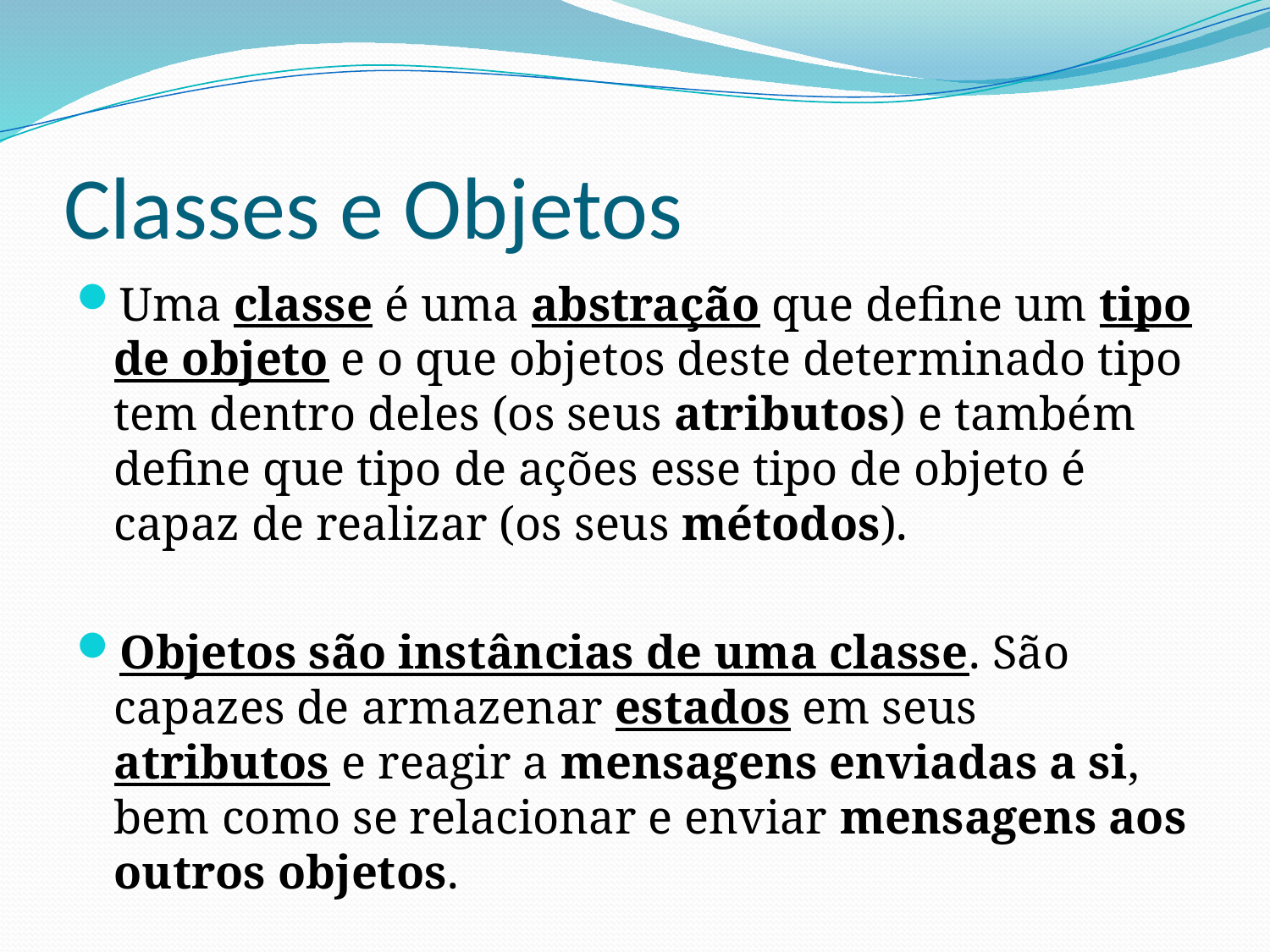

Classes e Objetos
Uma classe é uma abstração que define um tipo de objeto e o que objetos deste determinado tipo tem dentro deles (os seus atributos) e também define que tipo de ações esse tipo de objeto é capaz de realizar (os seus métodos).

Objetos são instâncias de uma classe. São capazes de armazenar estados em seus atributos e reagir a mensagens enviadas a si, bem como se relacionar e enviar mensagens aos outros objetos.